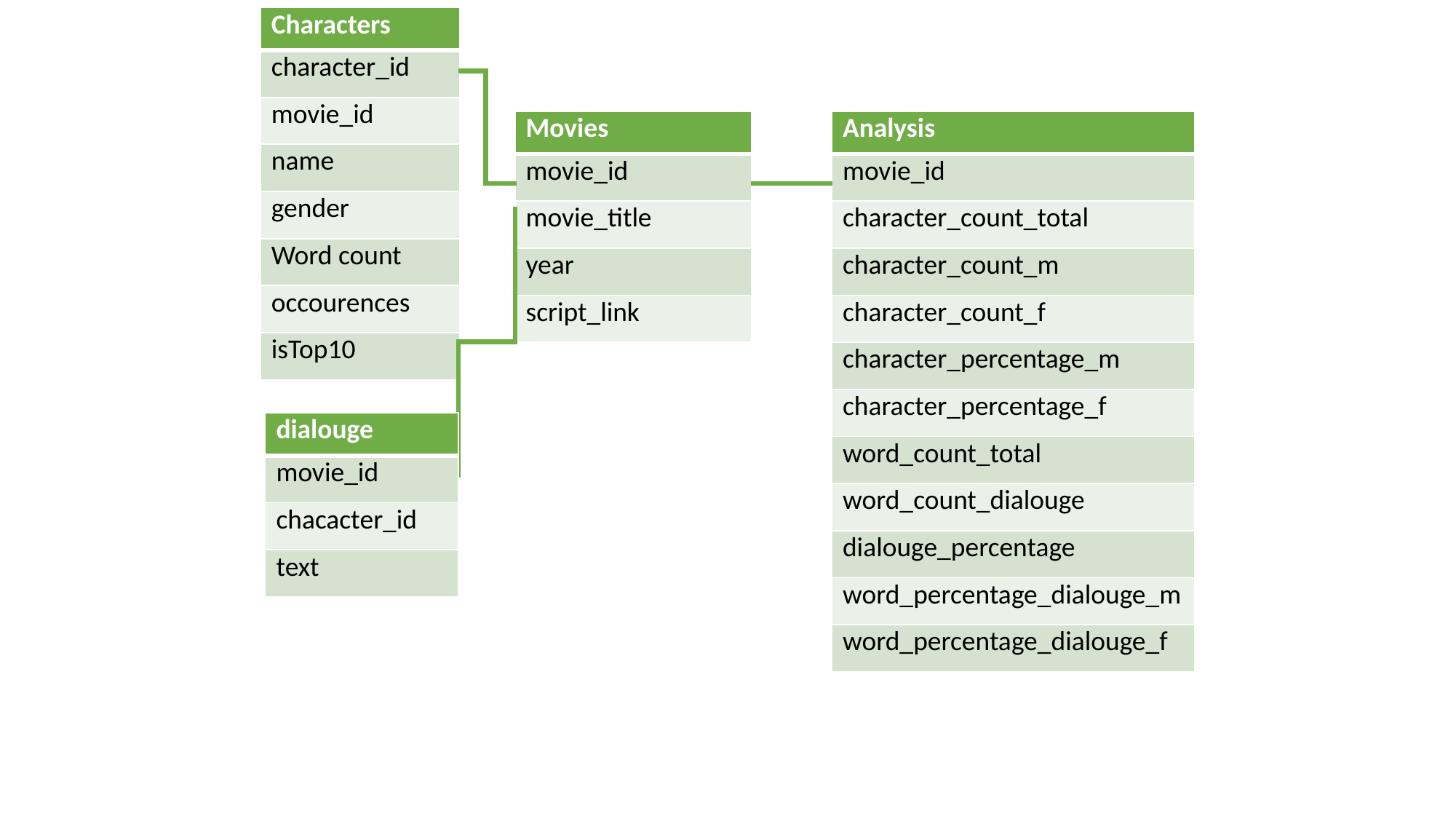

| Characters |
| --- |
| character\_id |
| movie\_id |
| name |
| gender |
| Word count |
| occourences |
| isTop10 |
| Movies |
| --- |
| movie\_id |
| movie\_title |
| year |
| script\_link |
| Analysis |
| --- |
| movie\_id |
| character\_count\_total |
| character\_count\_m |
| character\_count\_f |
| character\_percentage\_m |
| character\_percentage\_f |
| word\_count\_total |
| word\_count\_dialouge |
| dialouge\_percentage |
| word\_percentage\_dialouge\_m |
| word\_percentage\_dialouge\_f |
| dialouge |
| --- |
| movie\_id |
| chacacter\_id |
| text |